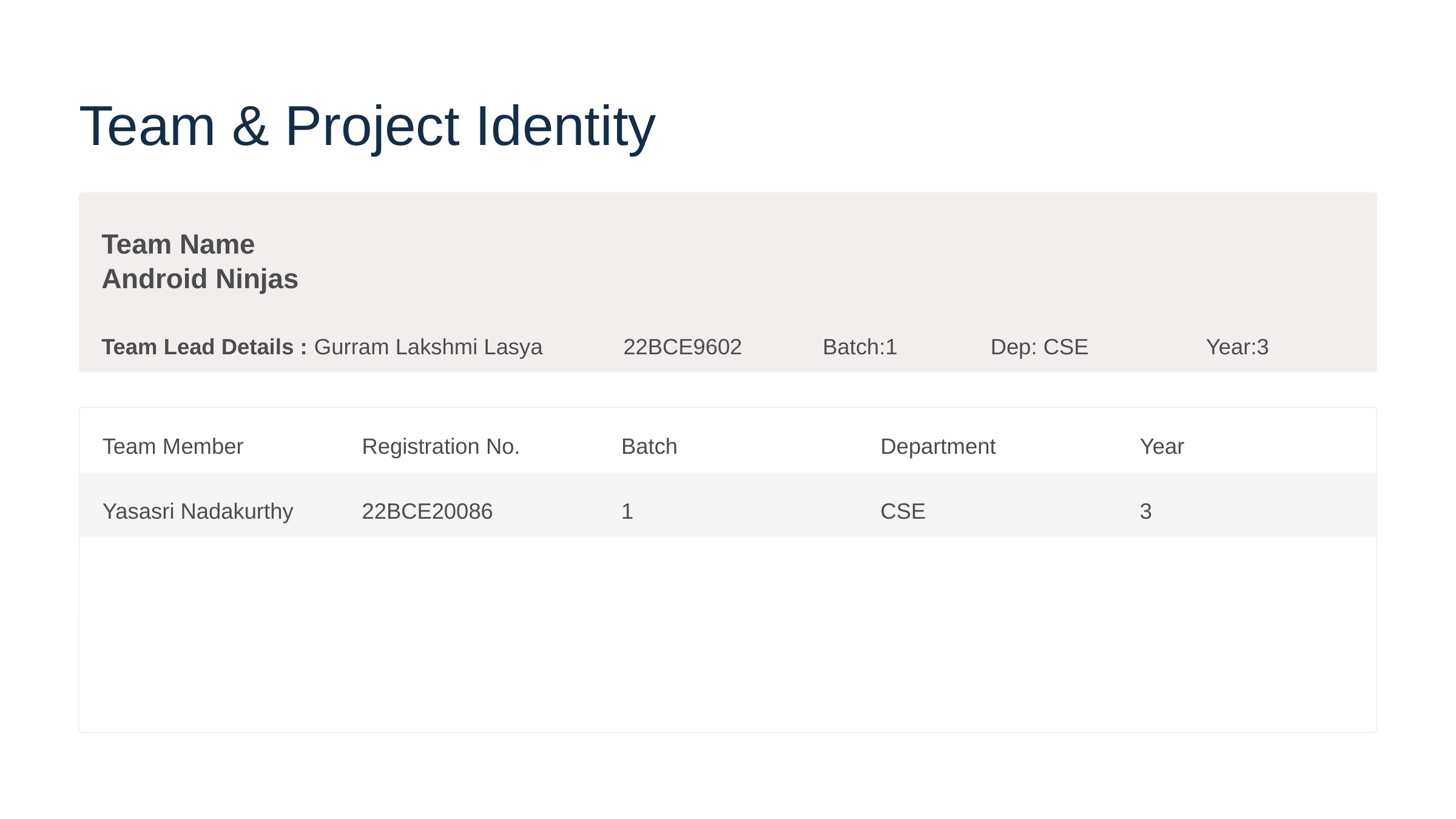

Team & Project Identity

Team Name
Android Ninjas

Team Lead Details : Gurram Lakshmi Lasya             22BCE9602             Batch:1               Dep: CSE                   Year:3

Team Member
Registration No.
Batch
Department
Year

Yasasri Nadakurthy
22BCE20086
1
CSE
3